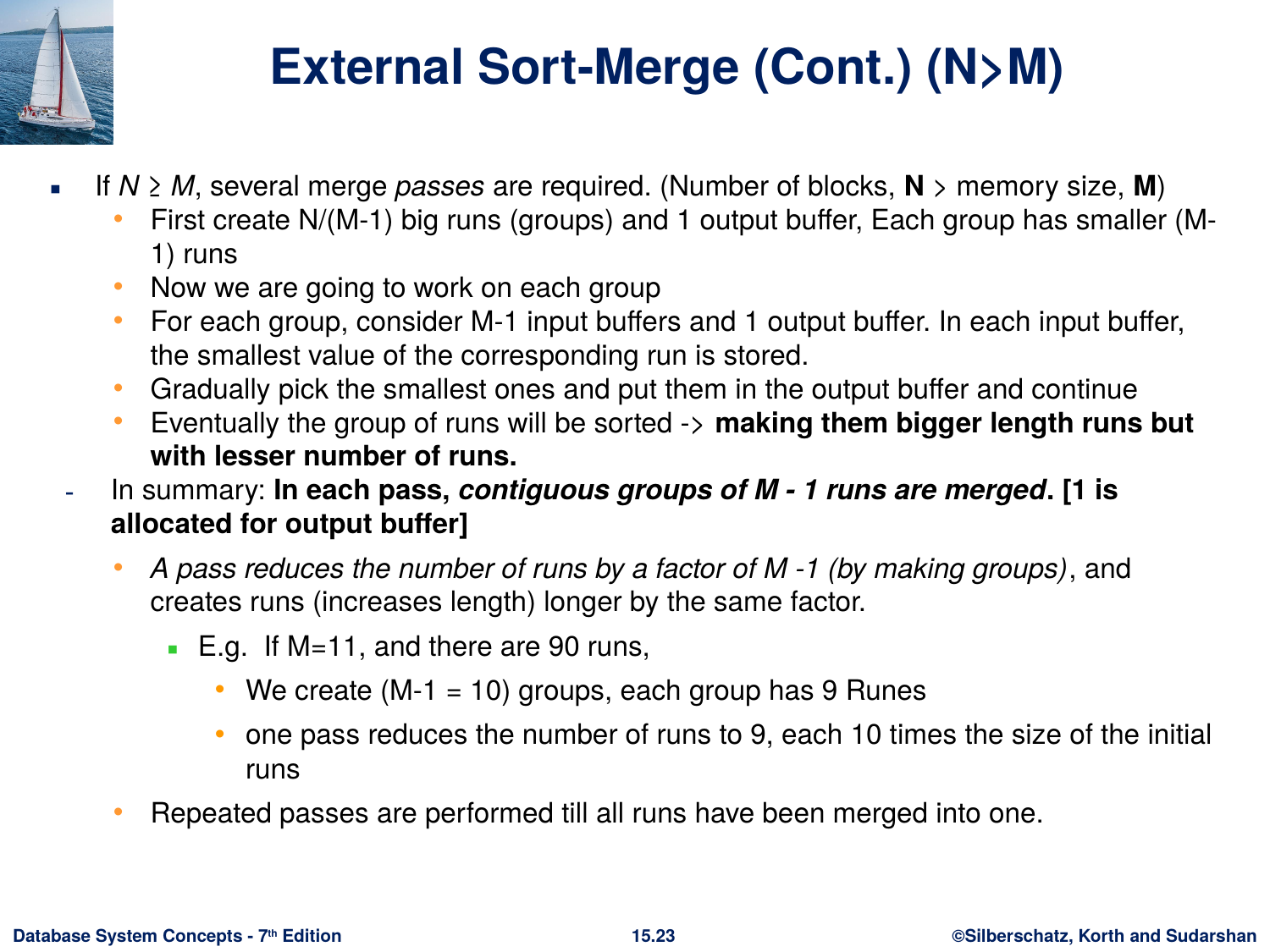

# External Sort-Merge (Cont.) (N>M)
If N ≥ M, several merge passes are required. (Number of blocks, N > memory size, M)
First create N/(M-1) big runs (groups) and 1 output buffer, Each group has smaller (M-1) runs
Now we are going to work on each group
For each group, consider M-1 input buffers and 1 output buffer. In each input buffer, the smallest value of the corresponding run is stored.
Gradually pick the smallest ones and put them in the output buffer and continue
Eventually the group of runs will be sorted -> making them bigger length runs but with lesser number of runs.
In summary: In each pass, contiguous groups of M - 1 runs are merged. [1 is allocated for output buffer]
A pass reduces the number of runs by a factor of M -1 (by making groups), and creates runs (increases length) longer by the same factor.
E.g.  If M=11, and there are 90 runs,
We create (M-1 = 10) groups, each group has 9 Runes
one pass reduces the number of runs to 9, each 10 times the size of the initial runs
Repeated passes are performed till all runs have been merged into one.